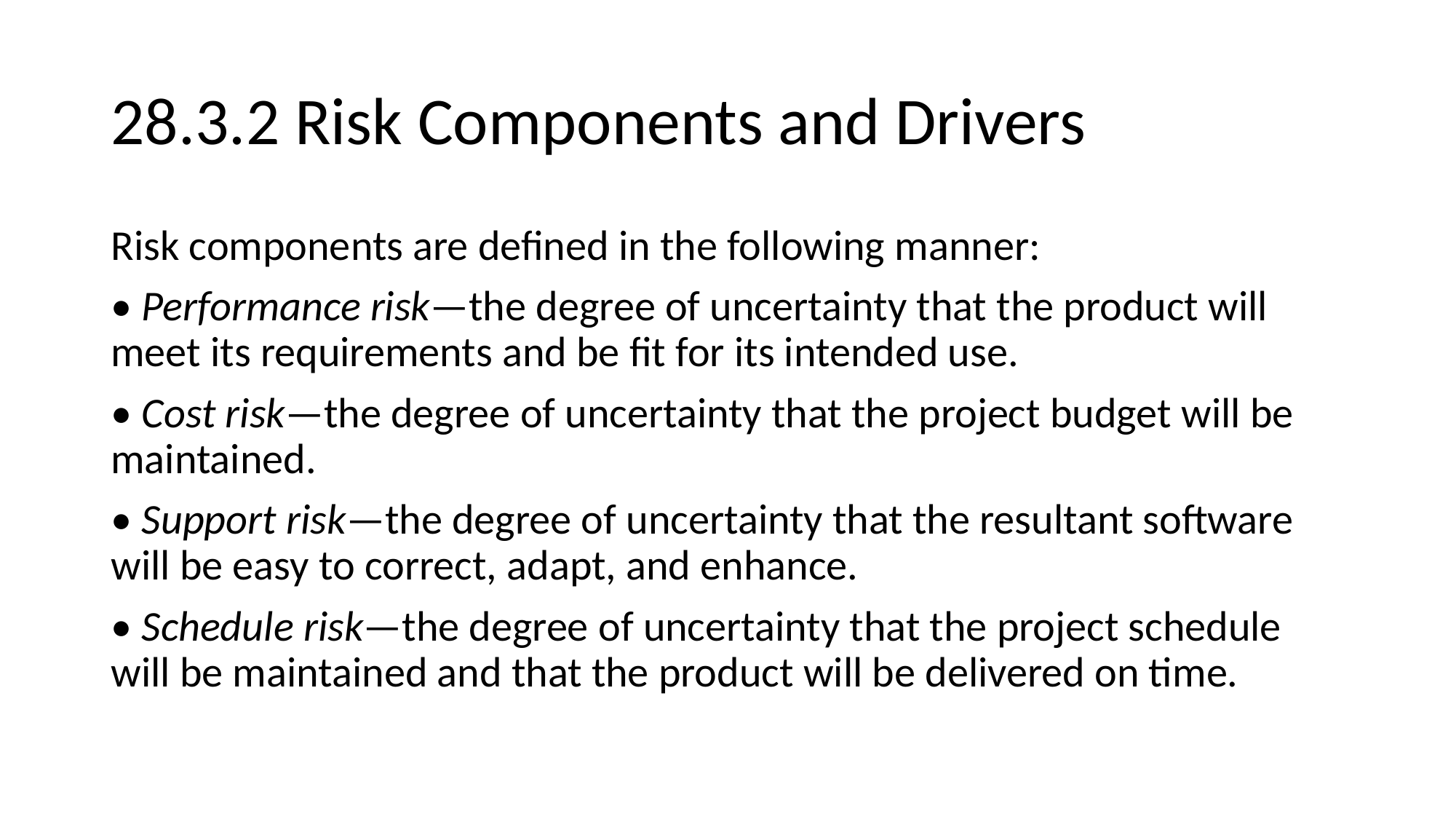

# 28.3.2 Risk Components and Drivers
Risk components are defined in the following manner:
• Performance risk—the degree of uncertainty that the product will meet its requirements and be fit for its intended use.
• Cost risk—the degree of uncertainty that the project budget will be maintained.
• Support risk—the degree of uncertainty that the resultant software will be easy to correct, adapt, and enhance.
• Schedule risk—the degree of uncertainty that the project schedule will be maintained and that the product will be delivered on time.